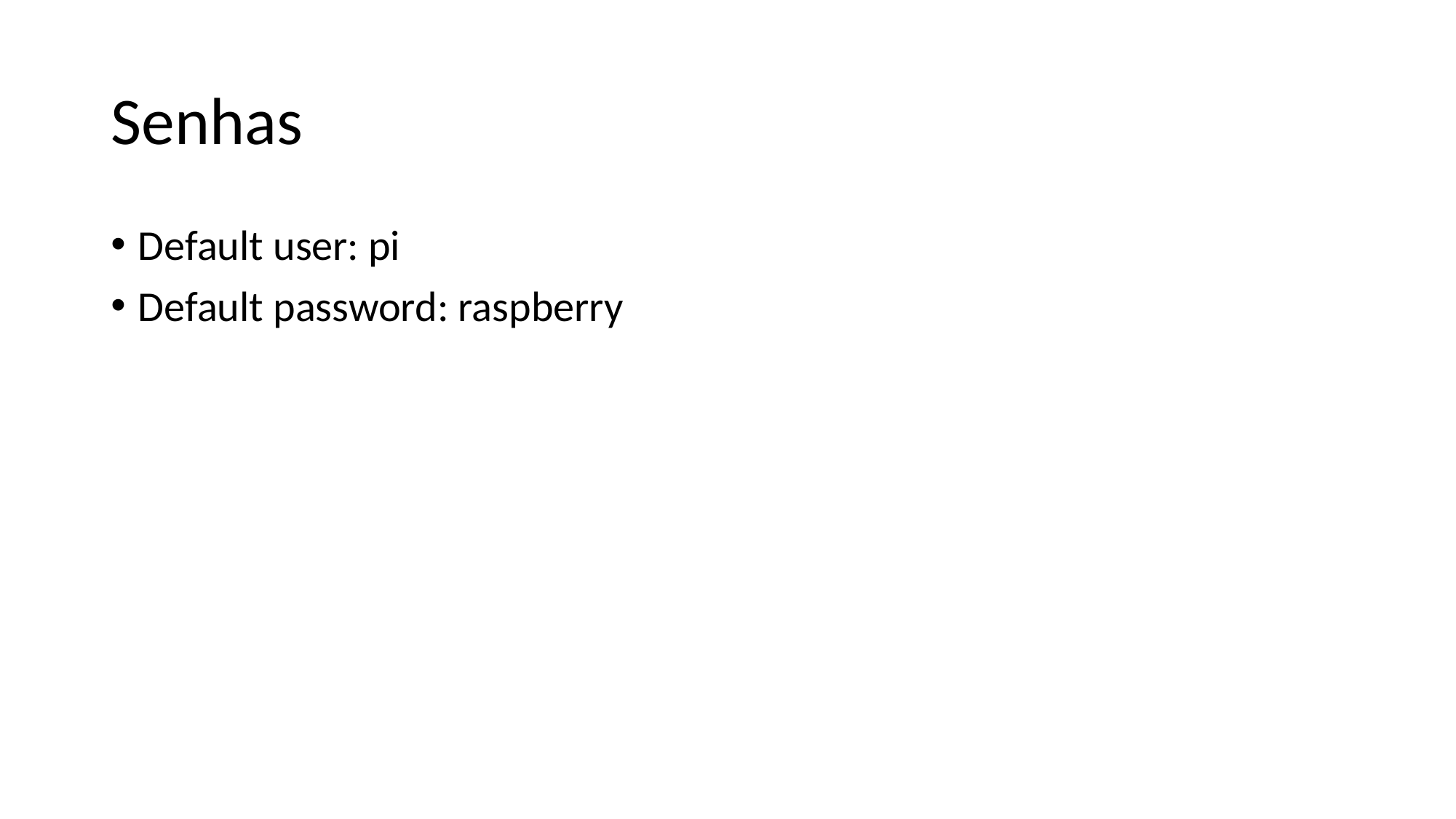

# Senhas
Default user: pi
Default password: raspberry